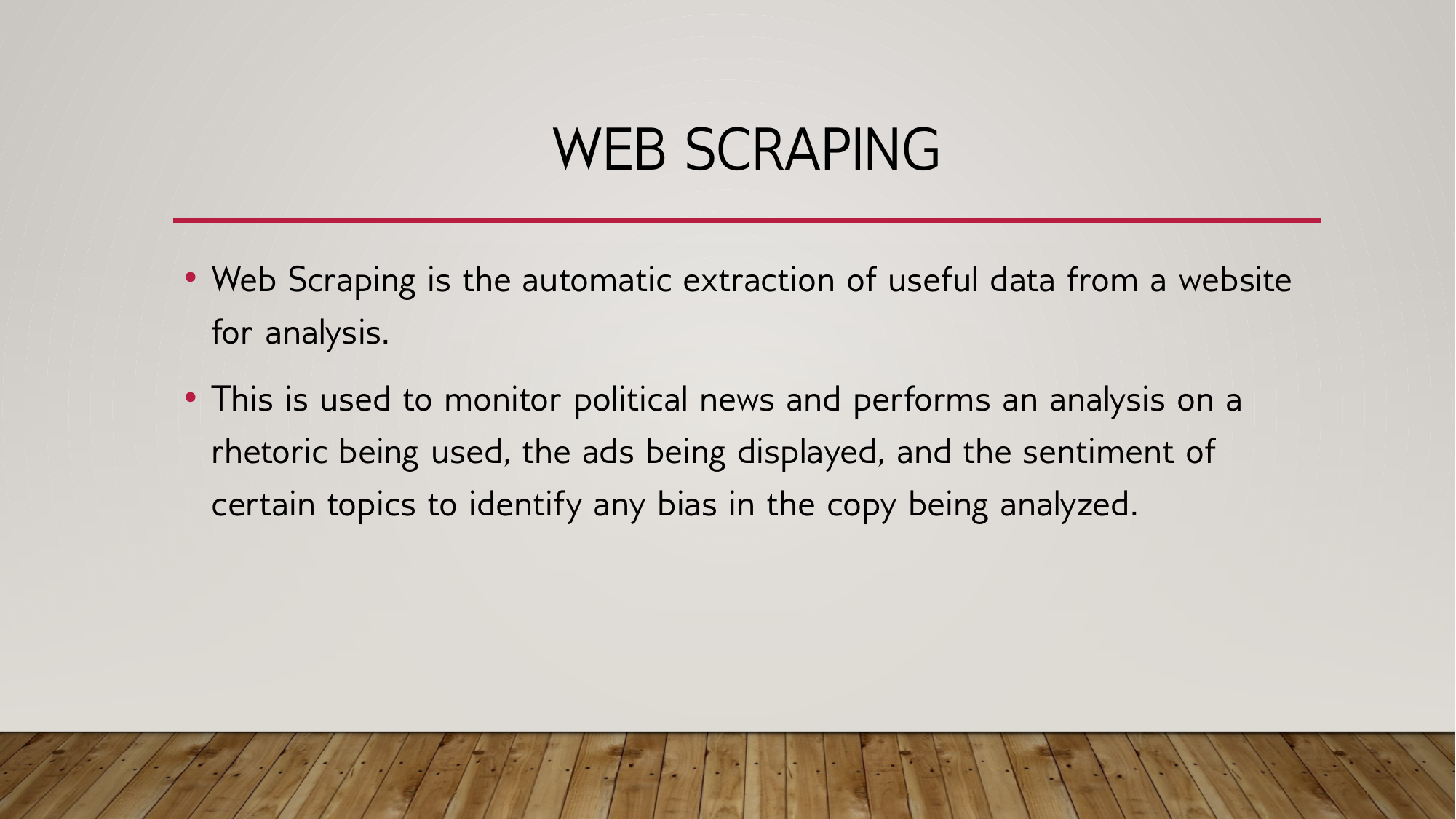

# Web Scraping
Web Scraping is the automatic extraction of useful data from a website for analysis.
This is used to monitor political news and performs an analysis on a rhetoric being used, the ads being displayed, and the sentiment of certain topics to identify any bias in the copy being analyzed.